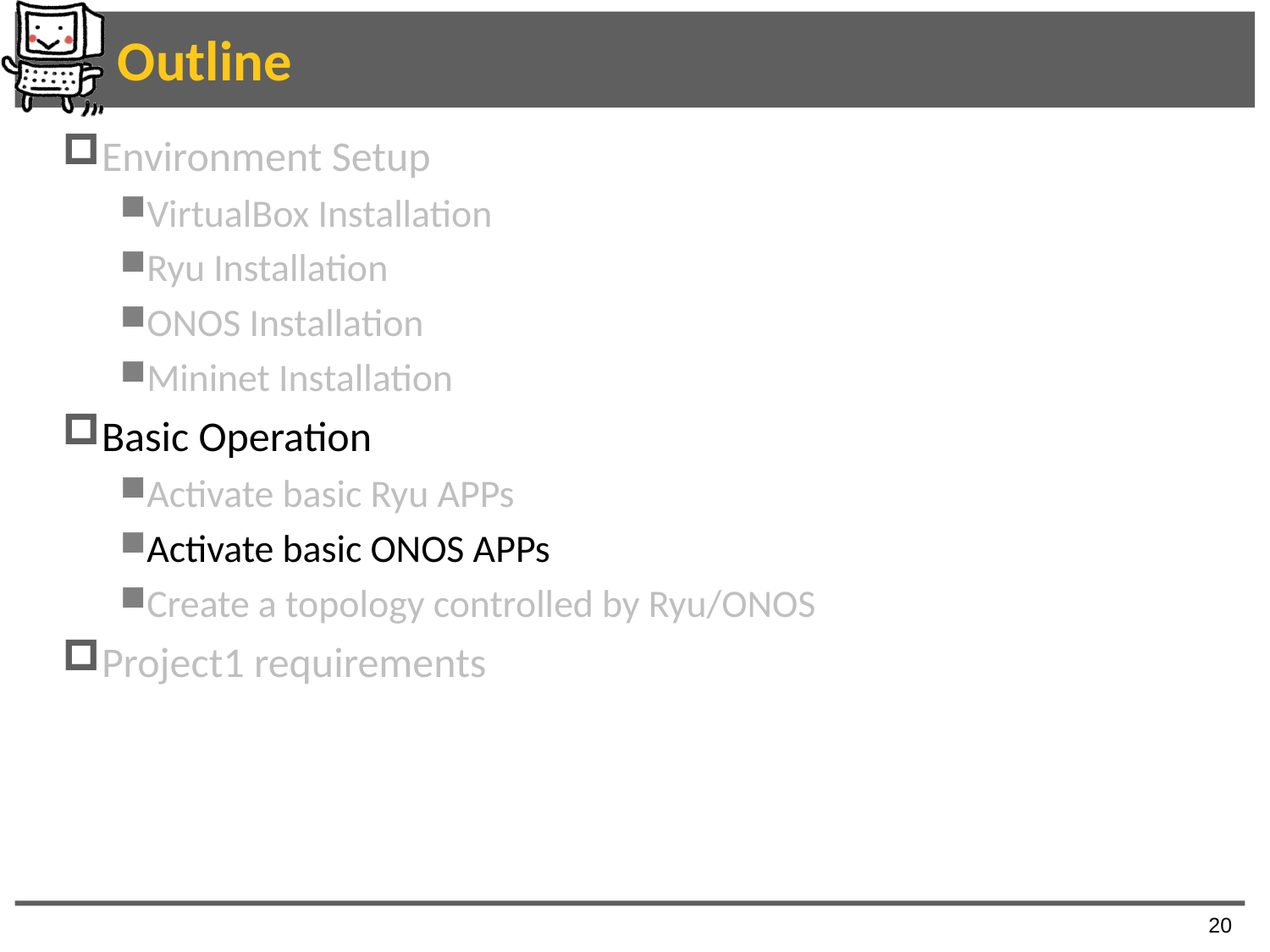

# Outline
Environment Setup
VirtualBox Installation
Ryu Installation
ONOS Installation
Mininet Installation
Basic Operation
Activate basic Ryu APPs
Activate basic ONOS APPs
Create a topology controlled by Ryu/ONOS
Project1 requirements
20